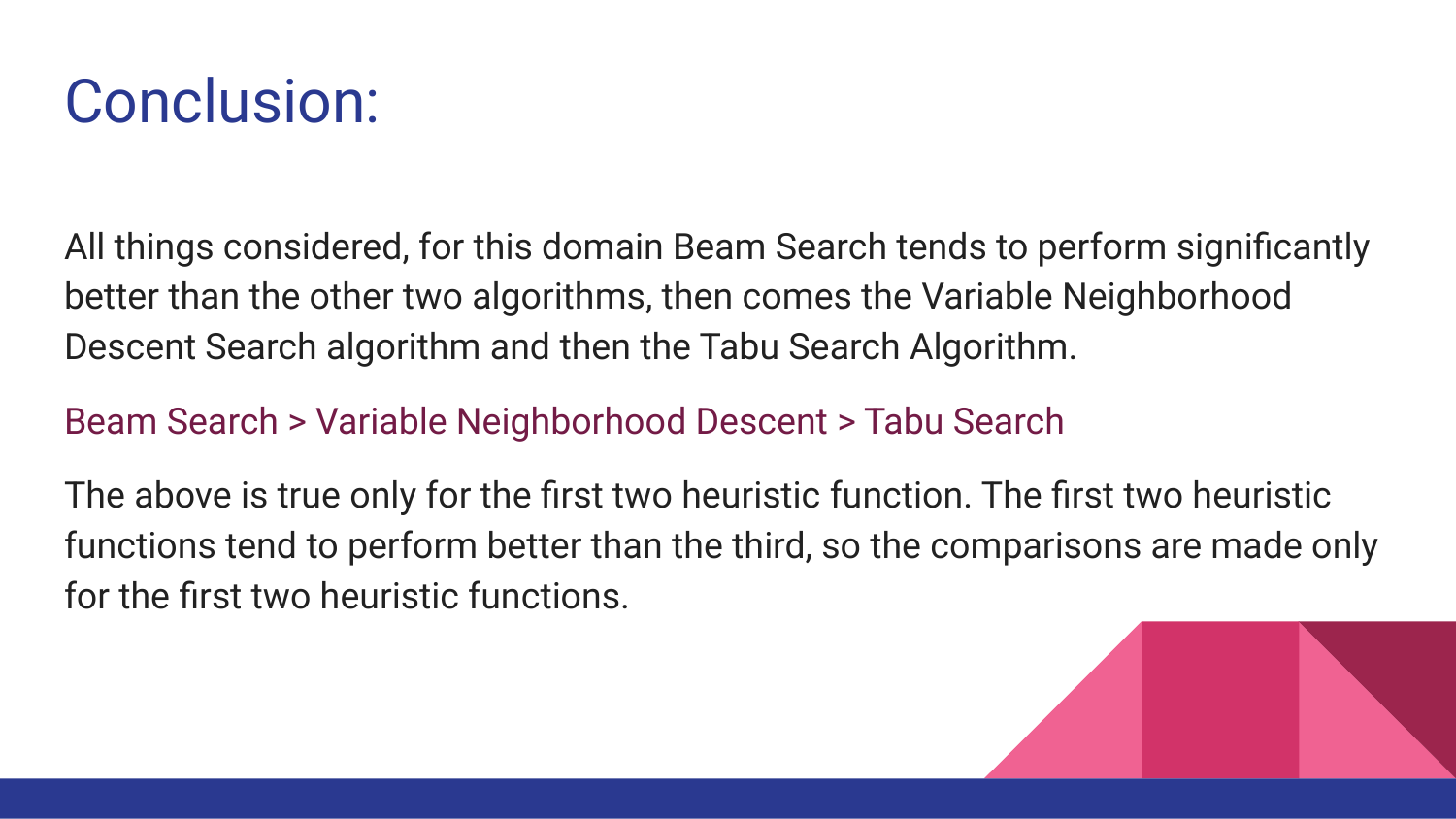

# Conclusion:
All things considered, for this domain Beam Search tends to perform significantly better than the other two algorithms, then comes the Variable Neighborhood Descent Search algorithm and then the Tabu Search Algorithm.
Beam Search > Variable Neighborhood Descent > Tabu Search
The above is true only for the first two heuristic function. The first two heuristic functions tend to perform better than the third, so the comparisons are made only for the first two heuristic functions.